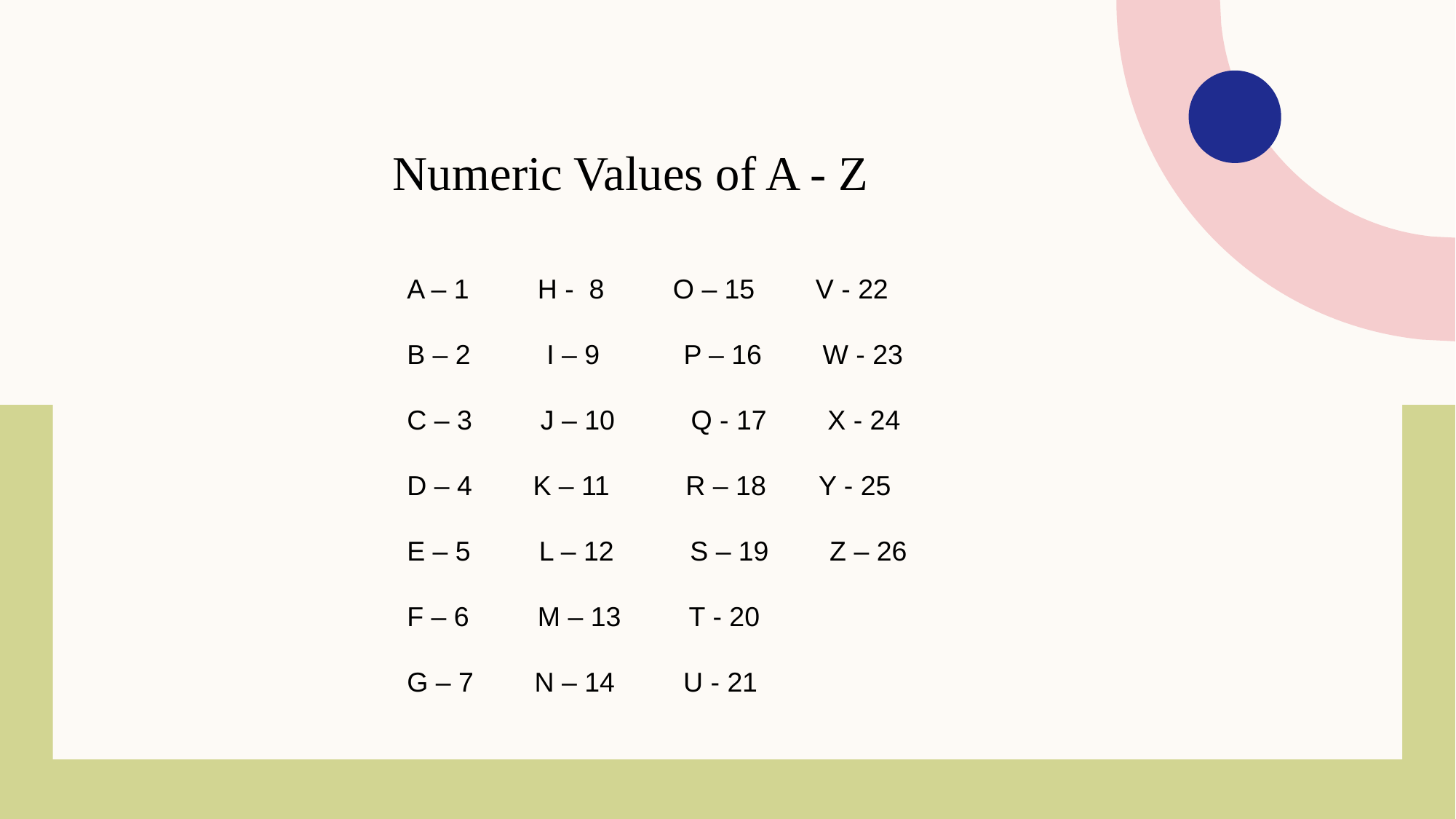

Numeric Values of A - Z
A – 1         H -  8         O – 15        V - 22

B – 2          I – 9           P – 16        W - 23

C – 3         J – 10          Q - 17        X - 24

D – 4        K – 11          R – 18       Y - 25

E – 5         L – 12          S – 19        Z – 26

F – 6         M – 13         T - 20

G – 7        N – 14         U - 21